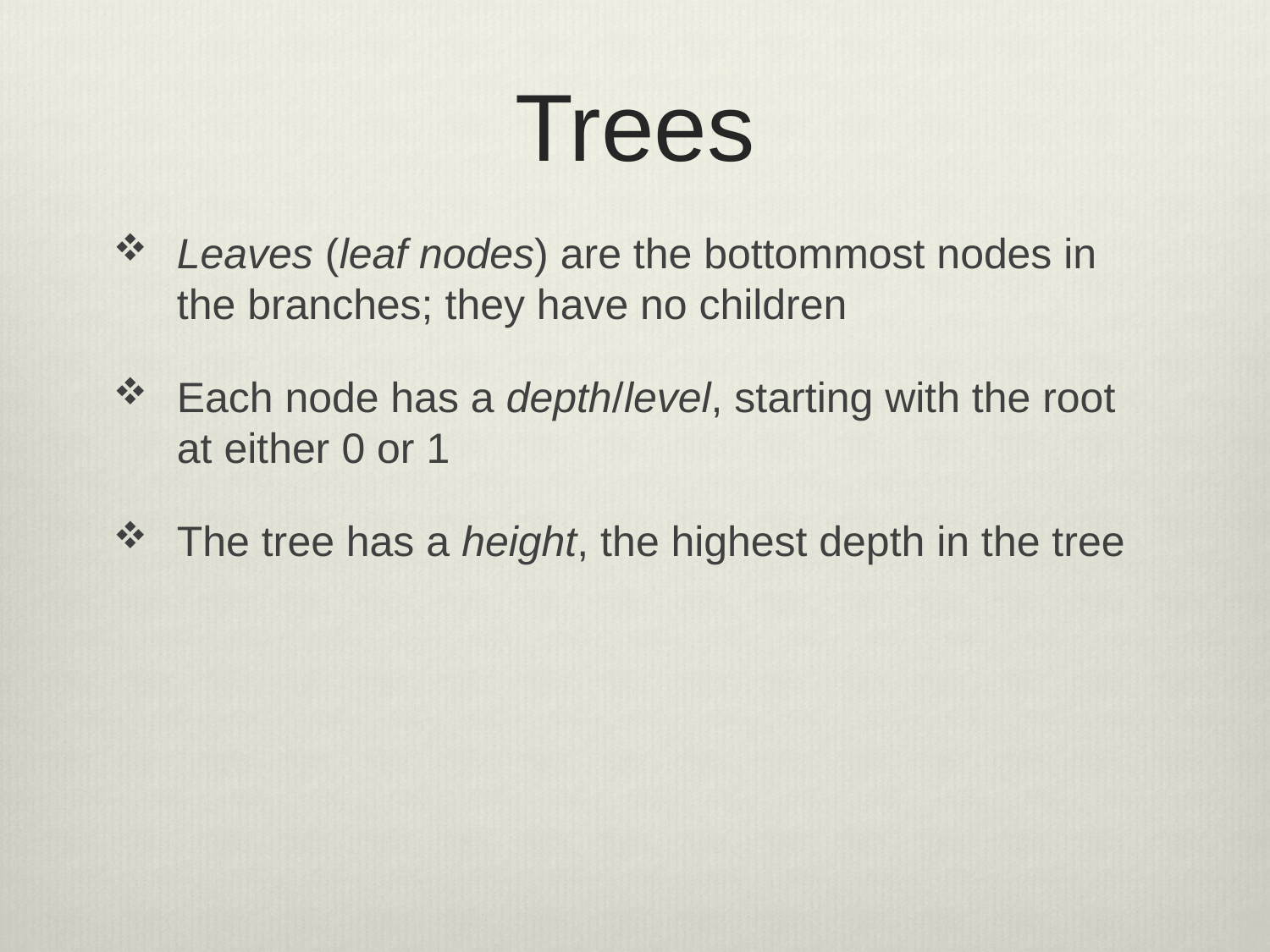

# Trees
Leaves (leaf nodes) are the bottommost nodes in the branches; they have no children
Each node has a depth/level, starting with the root at either 0 or 1
The tree has a height, the highest depth in the tree